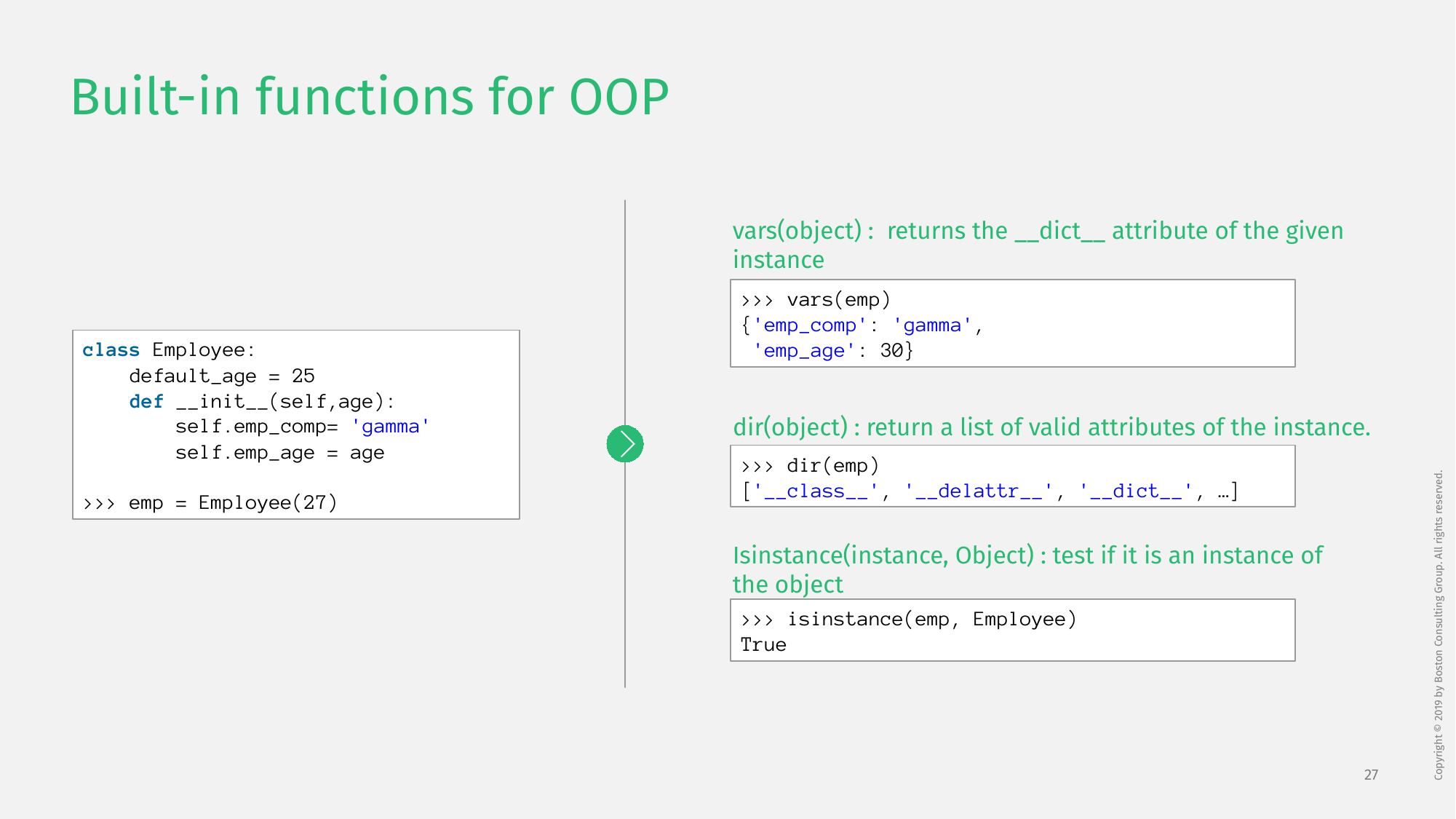

# Built-in functions for OOP

vars(object) :  returns the __dict__ attribute of the given instance
>>> vars(emp)
{'emp_comp': 'gamma',
 'emp_age': 30}
class Employee:
    default_age = 25
    def __init__(self,age):
        self.emp_comp= 'gamma'
        self.emp_age = age

>>> emp = Employee(27)
dir(object) : return a list of valid attributes of the instance.
>>> dir(emp)
['__class__', '__delattr__', '__dict__', …]
Isinstance(instance, Object) : test if it is an instance of the object
>>> isinstance(emp, Employee)
True